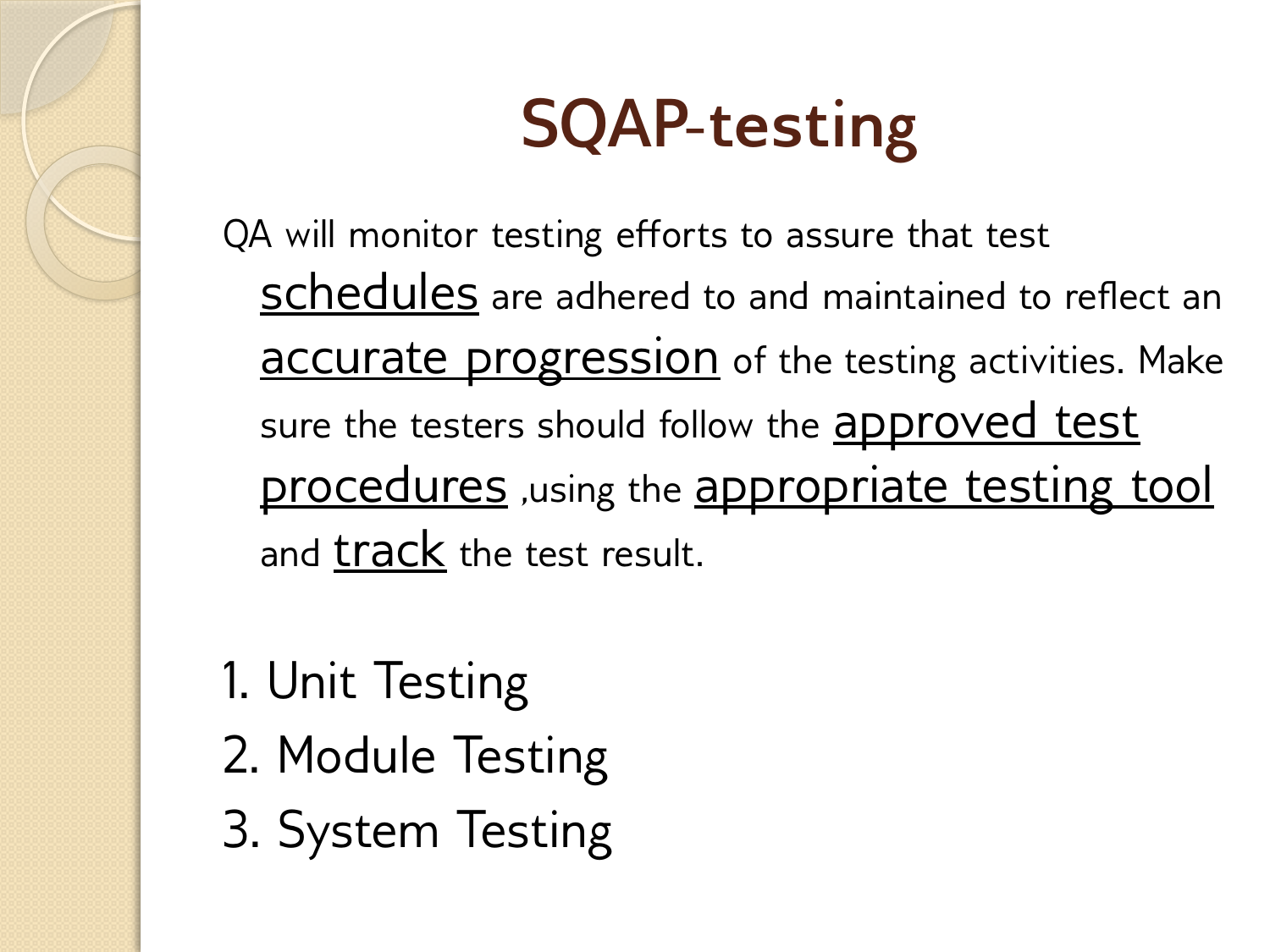

# SQAP-testing
QA will monitor testing efforts to assure that test schedules are adhered to and maintained to reflect an accurate progression of the testing activities. Make sure the testers should follow the approved test procedures ,using the appropriate testing tool and track the test result.

1. Unit Testing
2. Module Testing
3. System Testing